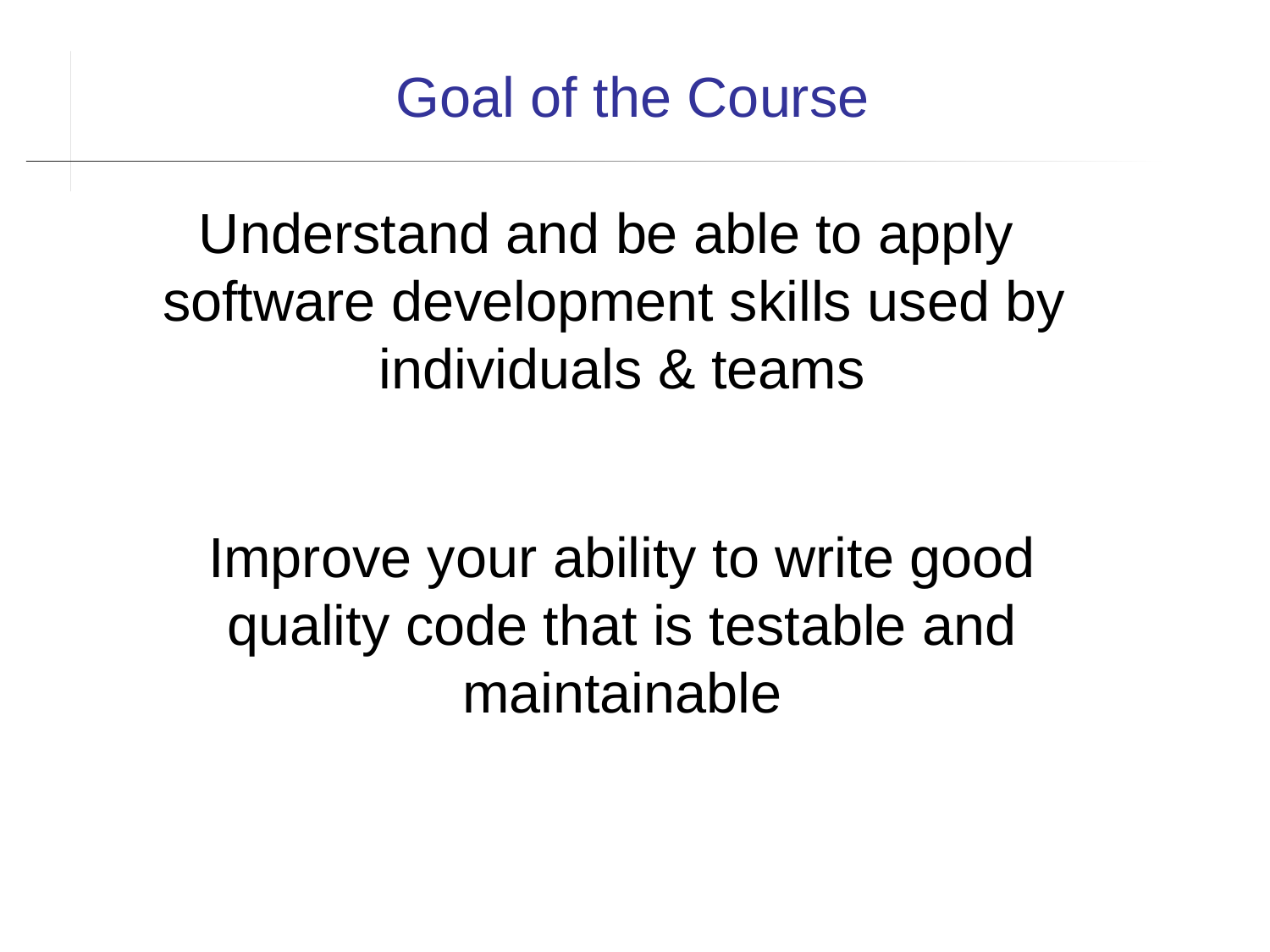

Goal of the Course
Understand and be able to apply
software development skills used by
individuals & teams

Improve your ability to write good quality code that is testable and maintainable